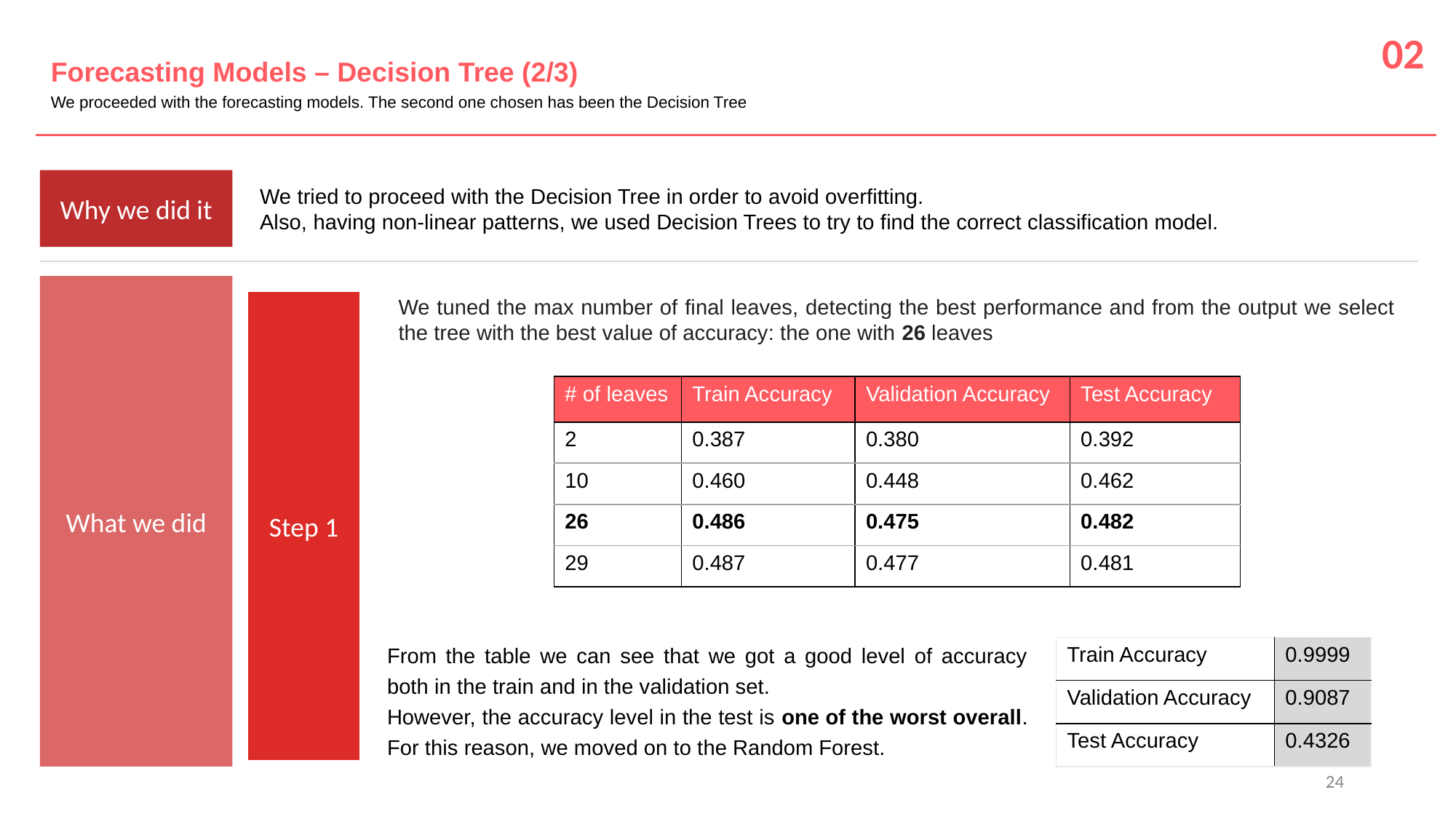

02
Forecasting Models – Decision Tree (2/3)
We proceeded with the forecasting models. The second one chosen has been the Decision Tree
Why we did it
We tried to proceed with the Decision Tree in order to avoid overfitting.
Also, having non-linear patterns, we used Decision Trees to try to find the correct classification model.
What we did
We tuned the max number of final leaves, detecting the best performance and from the output we select the tree with the best value of accuracy: the one with 26 leaves
Step 1
| # of leaves | Train Accuracy | Validation Accuracy | Test Accuracy |
| --- | --- | --- | --- |
| 2 | 0.387 | 0.380 | 0.392 |
| 10 | 0.460 | 0.448 | 0.462 |
| 26 | 0.486 | 0.475 | 0.482 |
| 29 | 0.487 | 0.477 | 0.481 |
From the table we can see that we got a good level of accuracy both in the train and in the validation set.
However, the accuracy level in the test is one of the worst overall.
For this reason, we moved on to the Random Forest.
| Train Accuracy | 0.9999 |
| --- | --- |
| Validation Accuracy | 0.9087 |
| Test Accuracy | 0.4326 |
24